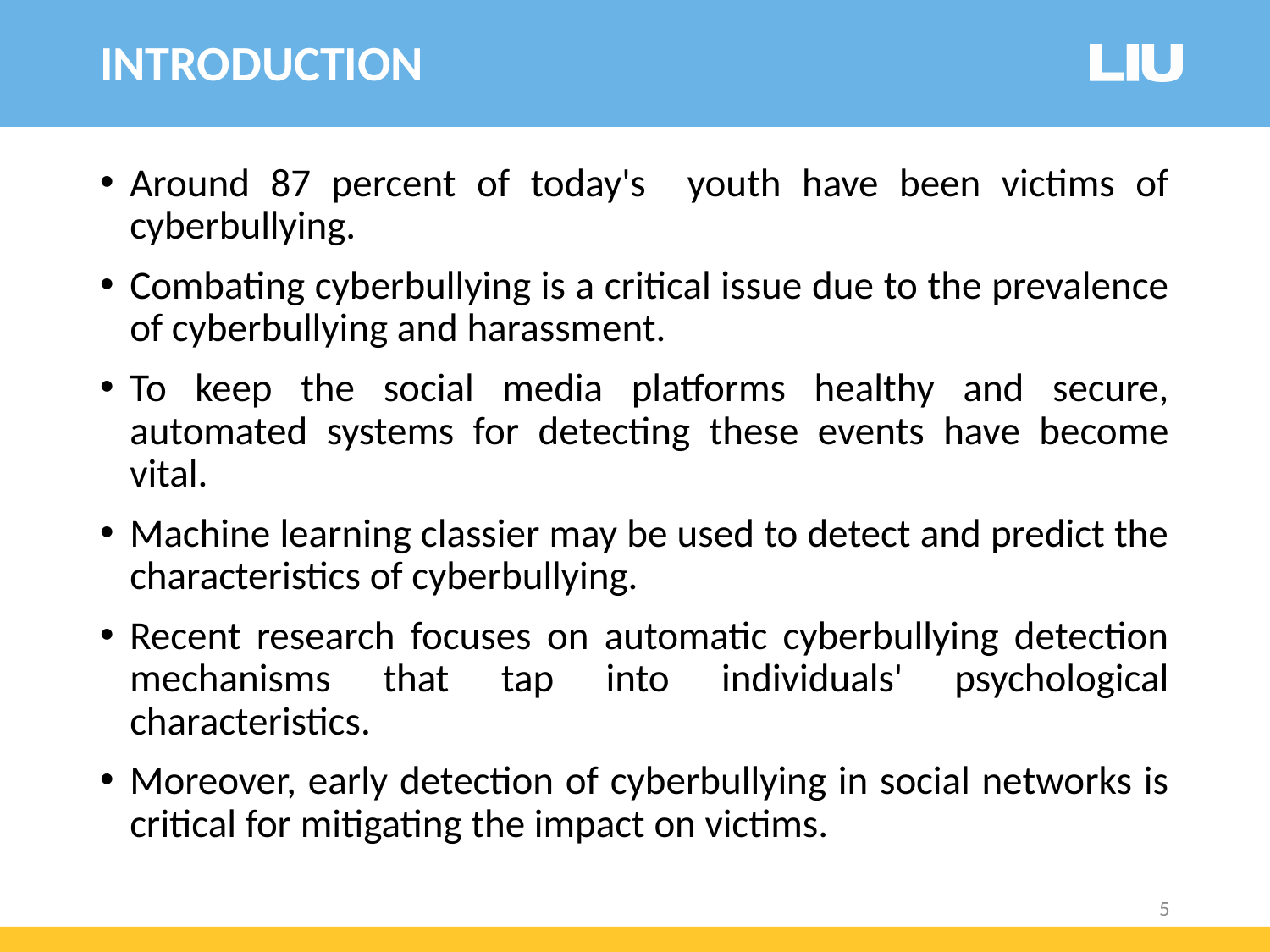

INTRODUCTION
Around 87 percent of today's  youth have been victims of cyberbullying.
Combating cyberbullying is a critical issue due to the prevalence of cyberbullying and harassment.
To keep the social media platforms healthy and secure, automated systems for detecting these events have become vital.
Machine learning classier may be used to detect and predict the characteristics of cyberbullying.
Recent research focuses on automatic cyberbullying detection mechanisms that tap into individuals' psychological characteristics.
Moreover, early detection of cyberbullying in social networks is critical for mitigating the impact on victims.

5